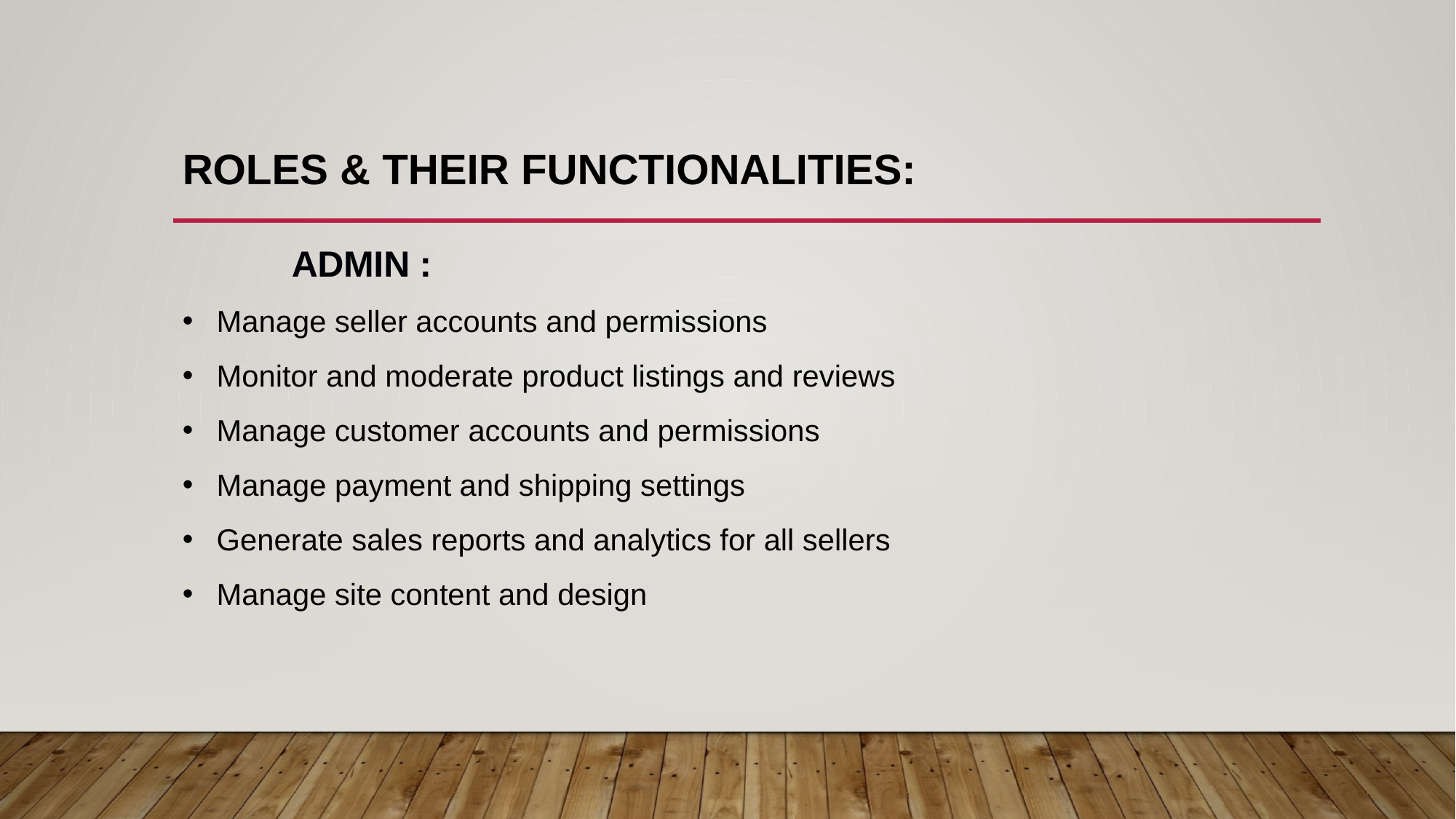

ROLES & THEIR FUNCTIONALITIES:
ADMIN :
Manage seller accounts and permissions
Monitor and moderate product listings and reviews
Manage customer accounts and permissions
Manage payment and shipping settings
Generate sales reports and analytics for all sellers
Manage site content and design